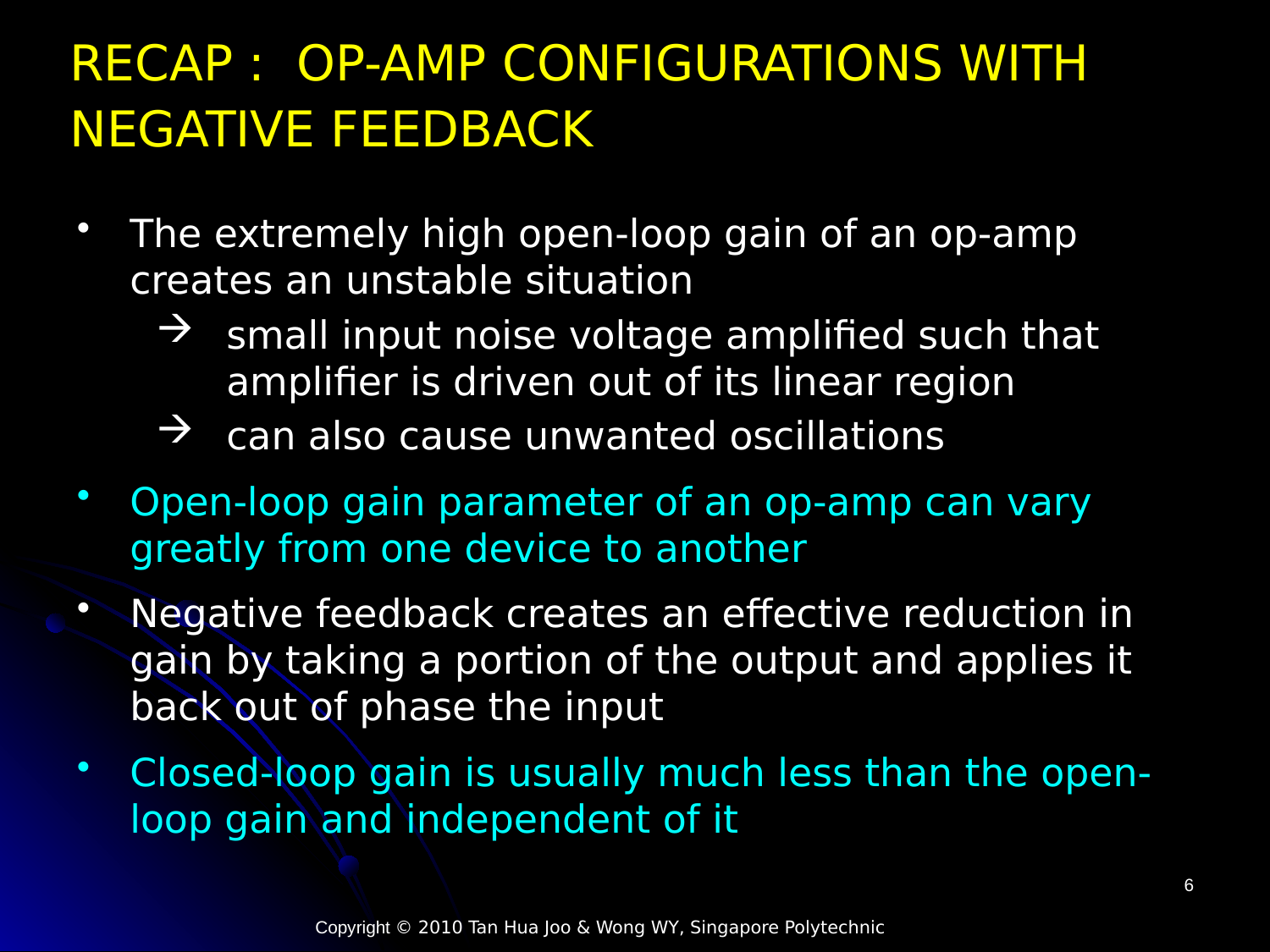

RECAP :  OP-AMP CONFIGURATIONS WITH NEGATIVE FEEDBACK
The extremely high open-loop gain of an op-amp creates an unstable situation
small input noise voltage amplified such that amplifier is driven out of its linear region
can also cause unwanted oscillations
Open-loop gain parameter of an op-amp can vary greatly from one device to another
Negative feedback creates an effective reduction in gain by taking a portion of the output and applies it back out of phase the input
Closed-loop gain is usually much less than the open-loop gain and independent of it
6

Copyright © 2010 Tan Hua Joo & Wong WY, Singapore Polytechnic